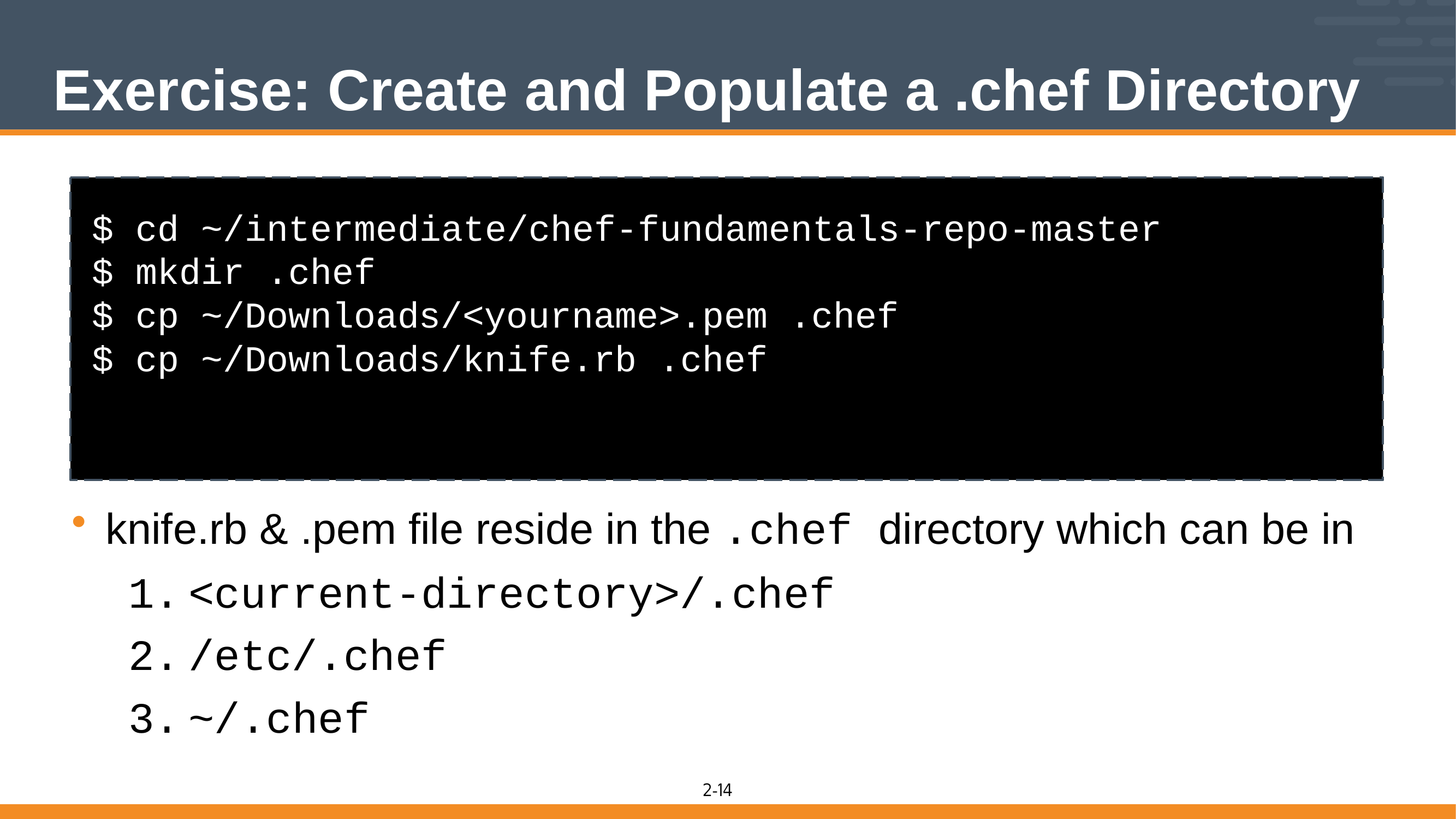

# Exercise: Create and Populate a .chef Directory

$ cd ~/intermediate/chef-fundamentals-repo-master
$ mkdir .chef
$ cp ~/Downloads/<yourname>.pem .chef
$ cp ~/Downloads/knife.rb .chef

knife.rb & .pem file reside in the .chef directory which can be in
<current-directory>/.chef
/etc/.chef
~/.chef
14